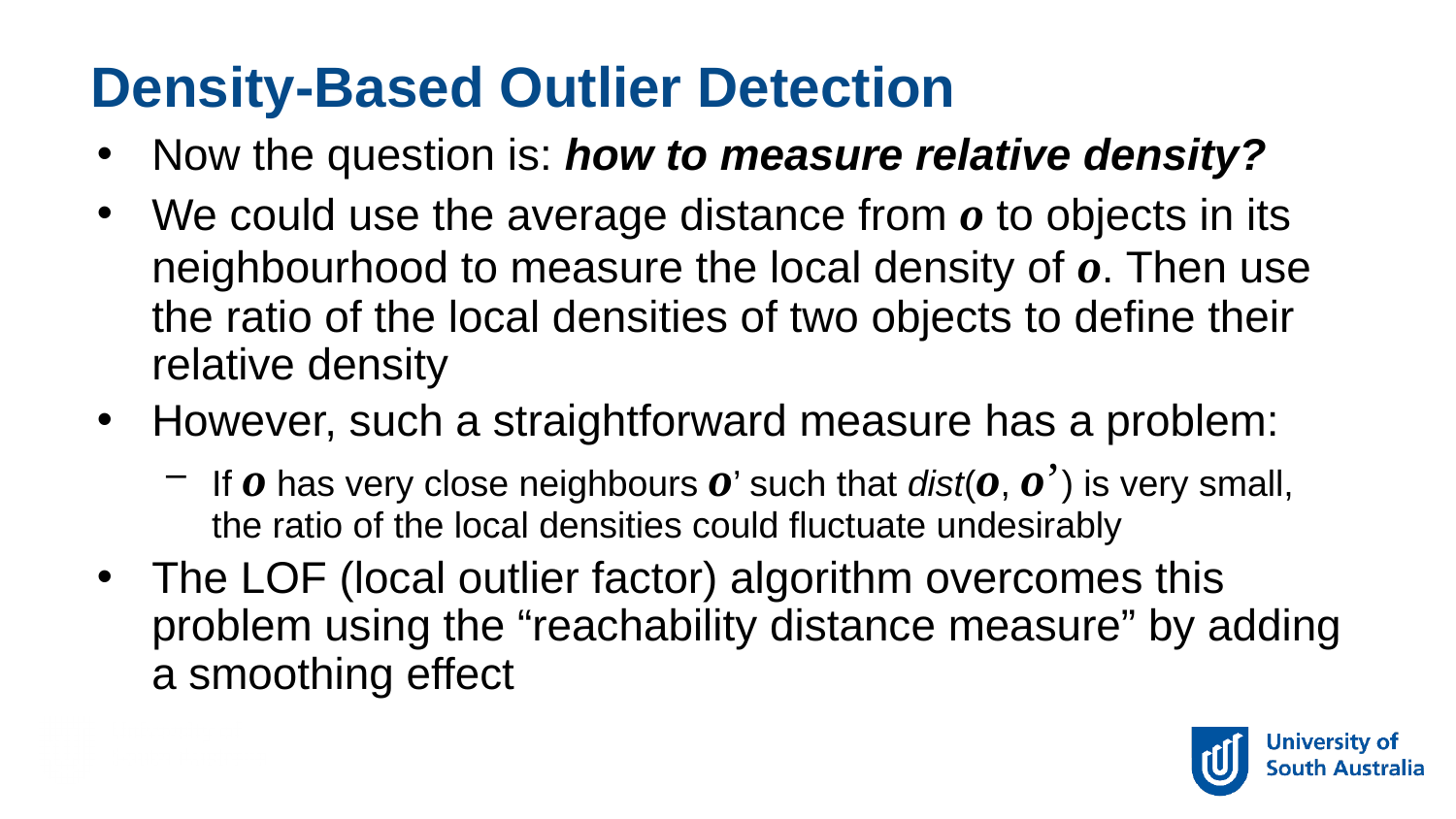

Density-Based Outlier Detection
Now the question is: how to measure relative density?
We could use the average distance from o to objects in its neighbourhood to measure the local density of o. Then use the ratio of the local densities of two objects to define their relative density
However, such a straightforward measure has a problem:
If o has very close neighbours o’ such that dist(o, o’) is very small, the ratio of the local densities could fluctuate undesirably
The LOF (local outlier factor) algorithm overcomes this problem using the “reachability distance measure” by adding a smoothing effect